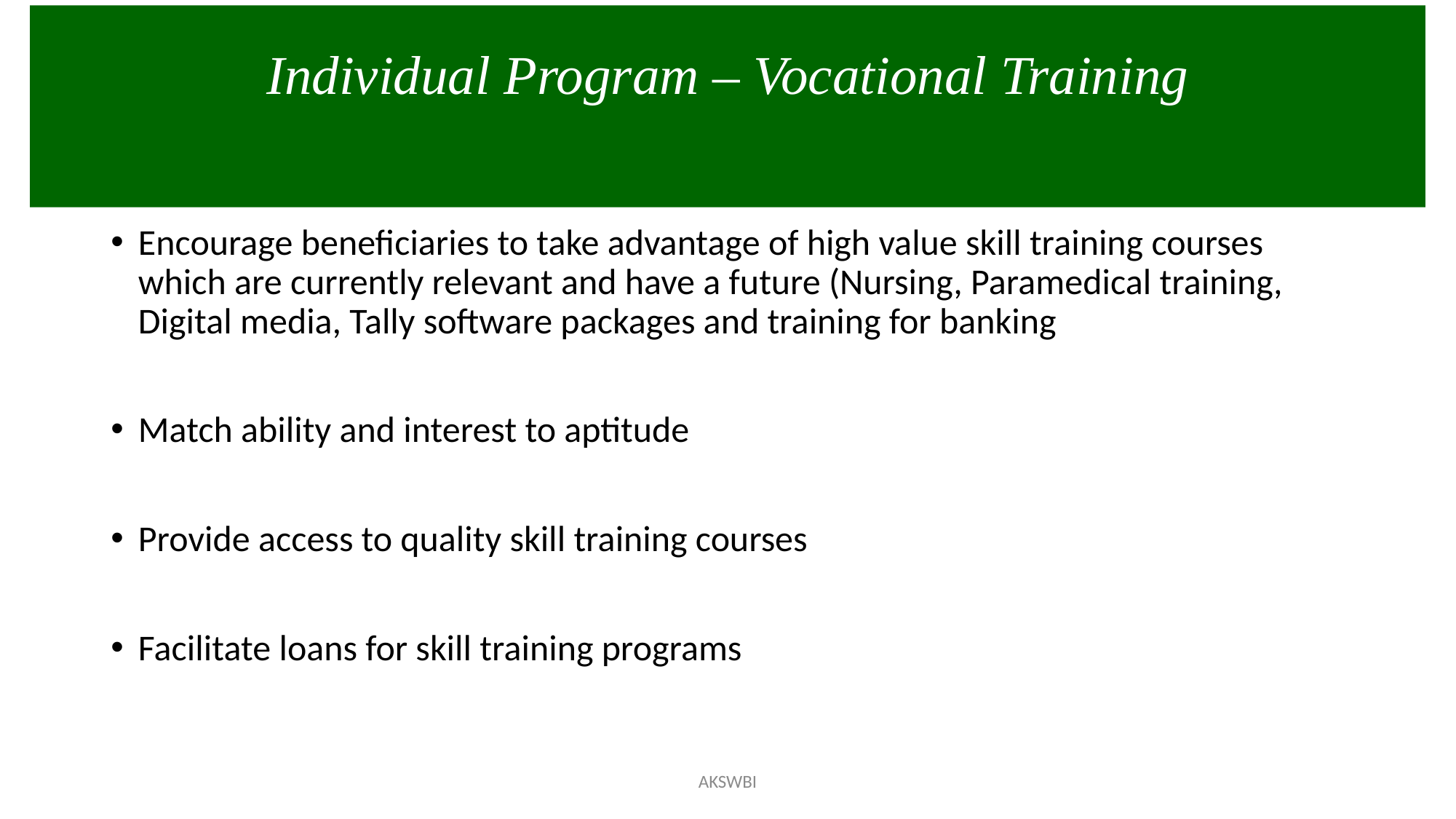

Individual Program – Vocational Training

#
Encourage beneficiaries to take advantage of high value skill training courses which are currently relevant and have a future (Nursing, Paramedical training, Digital media, Tally software packages and training for banking

Match ability and interest to aptitude

Provide access to quality skill training courses

Facilitate loans for skill training programs

AKSWBI